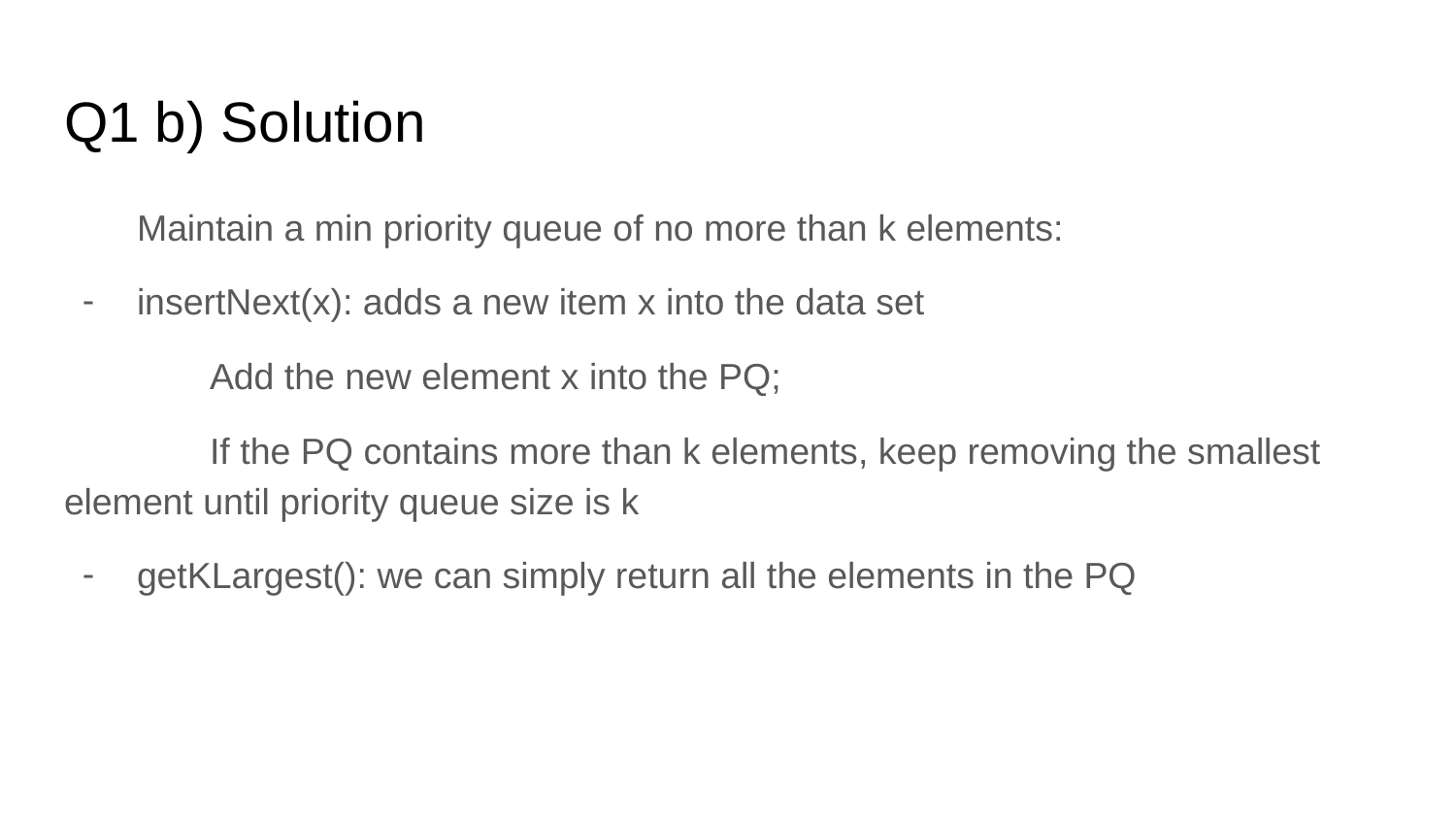

# Q1 b) Solution
Maintain a min priority queue of no more than k elements:
insertNext(x): adds a new item x into the data set
	Add the new element x into the PQ;
	If the PQ contains more than k elements, keep removing the smallest element until priority queue size is k
getKLargest(): we can simply return all the elements in the PQ